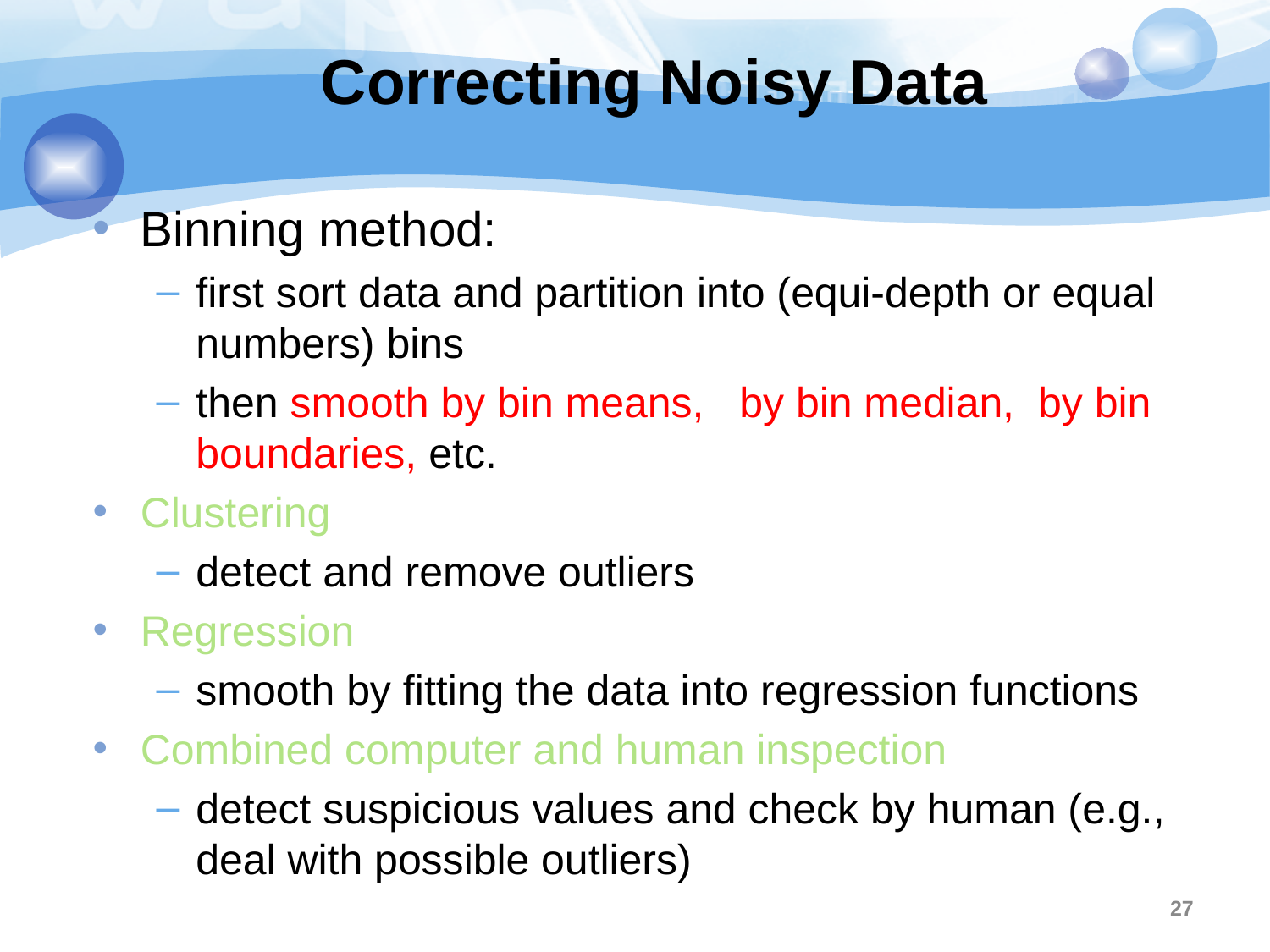

27
# Correcting Noisy Data
Binning method:
first sort data and partition into (equi-depth or equal numbers) bins
then smooth by bin means,   by bin median,  by bin boundaries, etc.
Clustering
detect and remove outliers
Regression
smooth by fitting the data into regression functions
Combined computer and human inspection
detect suspicious values and check by human (e.g., deal with possible outliers)